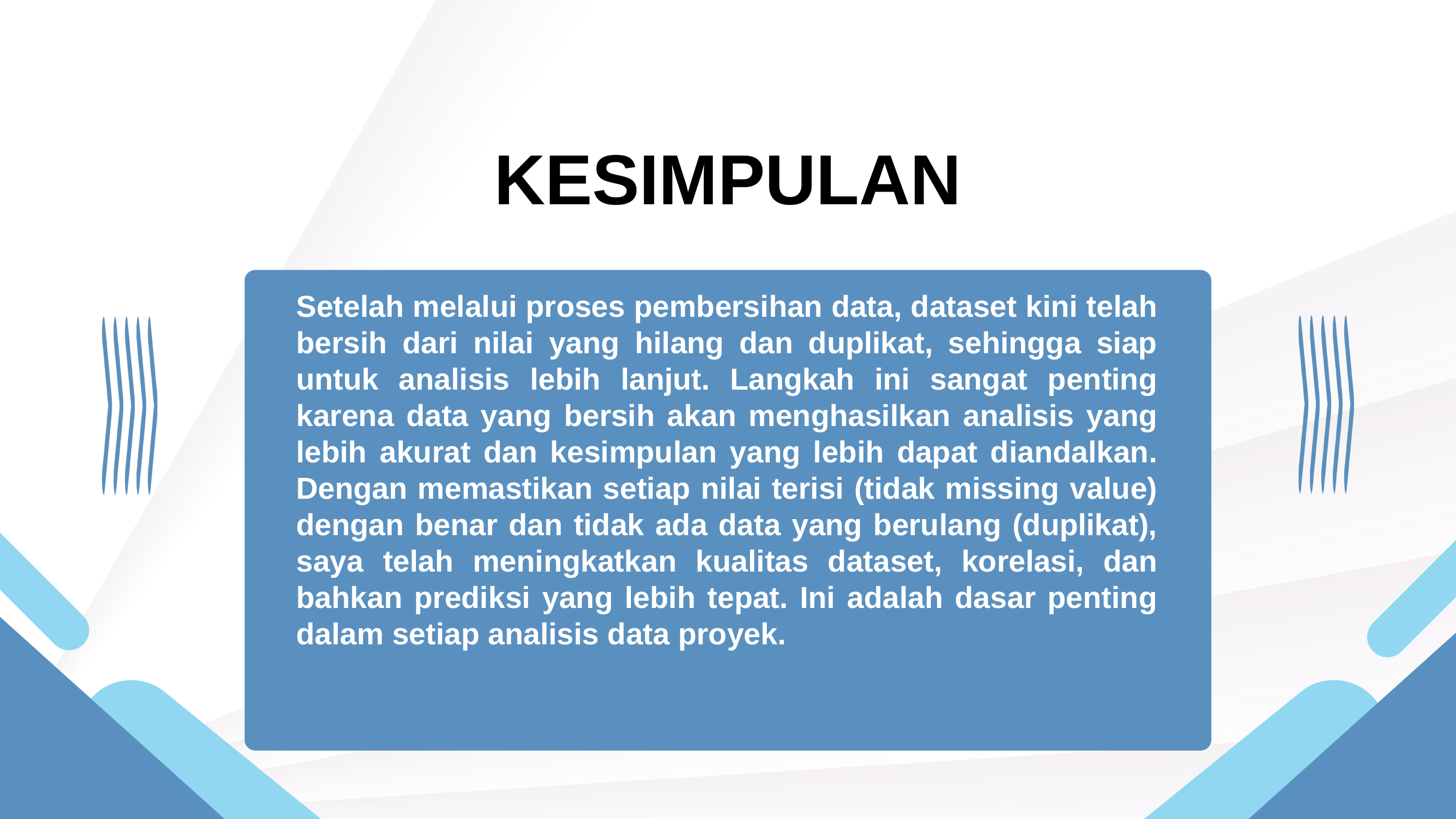

KESIMPULAN

Setelah melalui proses pembersihan data, dataset kini telah bersih dari nilai yang hilang dan duplikat, sehingga siap untuk analisis lebih lanjut. Langkah ini sangat penting karena data yang bersih akan menghasilkan analisis yang lebih akurat dan kesimpulan yang lebih dapat diandalkan. Dengan memastikan setiap nilai terisi (tidak missing value) dengan benar dan tidak ada data yang berulang (duplikat), saya telah meningkatkan kualitas dataset, korelasi, dan bahkan prediksi yang lebih tepat. Ini adalah dasar penting dalam setiap analisis data proyek.